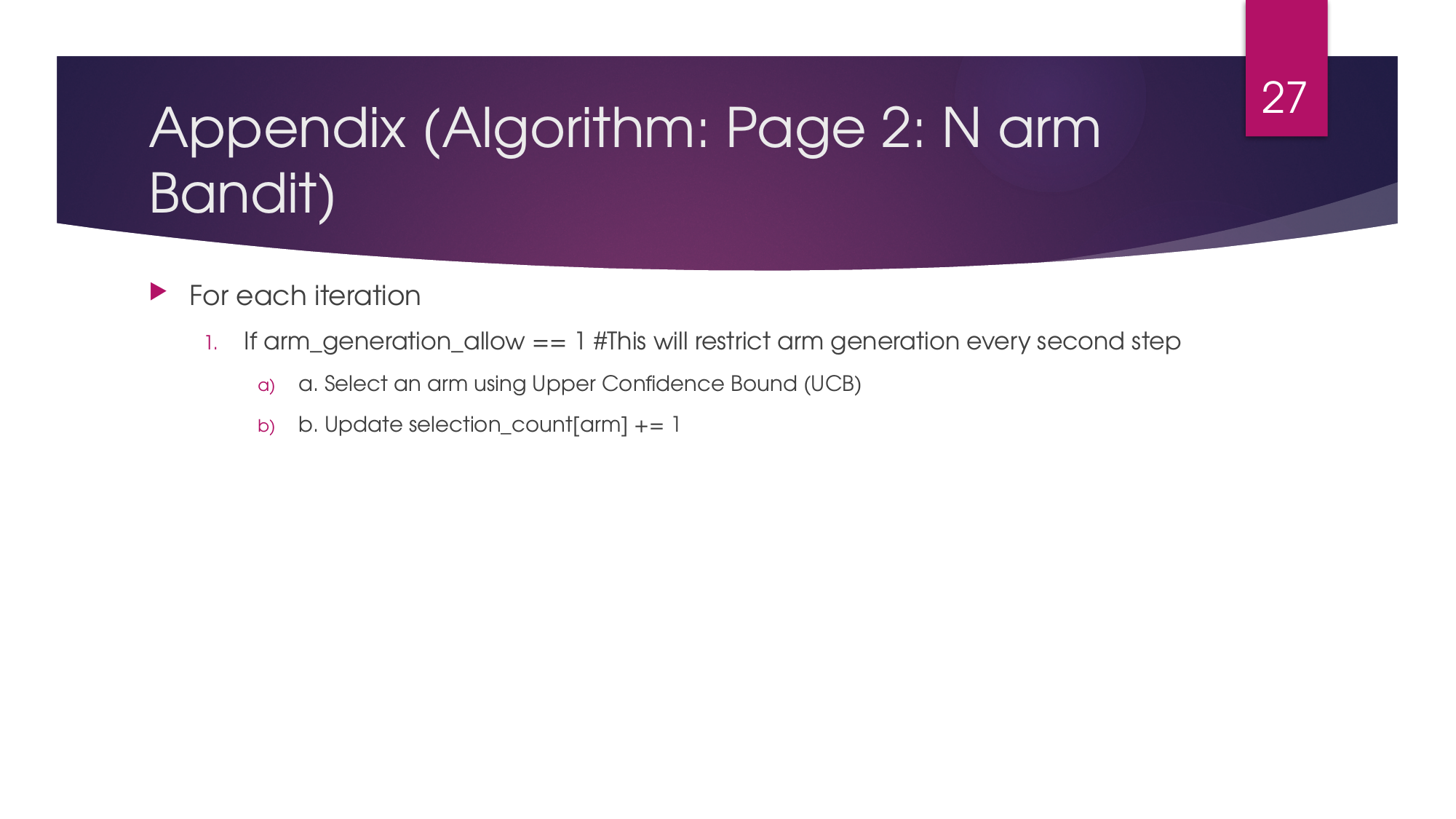

27
# Appendix (Algorithm: Page 2: N arm Bandit)
For each iteration
If arm_generation_allow == 1 #This will restrict arm generation every second step
a. Select an arm using Upper Confidence Bound (UCB)
b. Update selection_count[arm] += 1